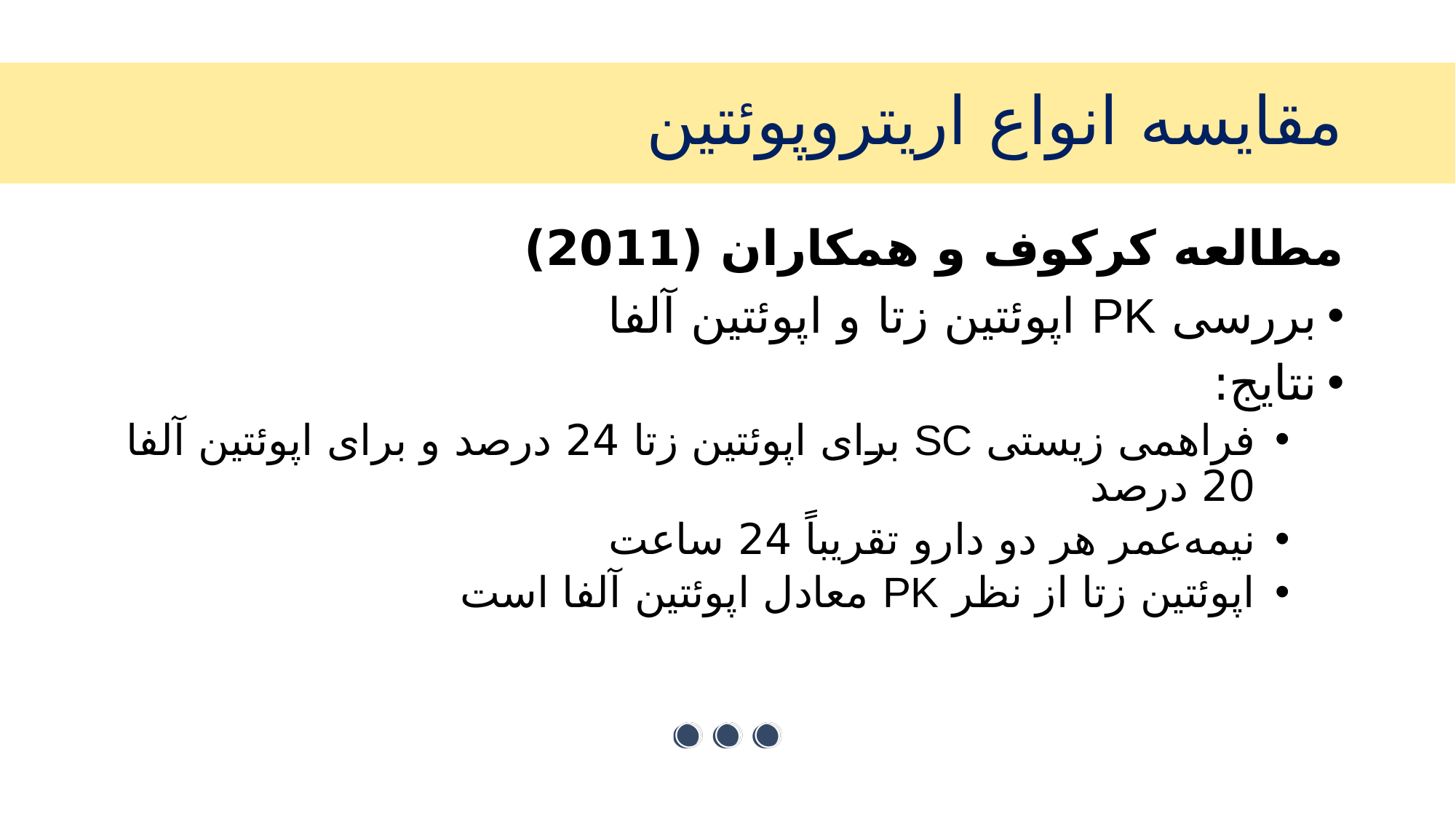

# مقایسه انواع اریتروپوئتین
مطالعه کرکوف و همکاران (2011)
بررسی PK اپوئتین زتا و اپوئتین آلفا
نتایج:
فراهمی زیستی SC برای اپوئتین زتا 24 درصد و برای اپوئتین آلفا 20 درصد
نیمه‌عمر هر دو دارو تقریباً 24 ساعت
اپوئتین زتا از نظر PK معادل اپوئتین آلفا است